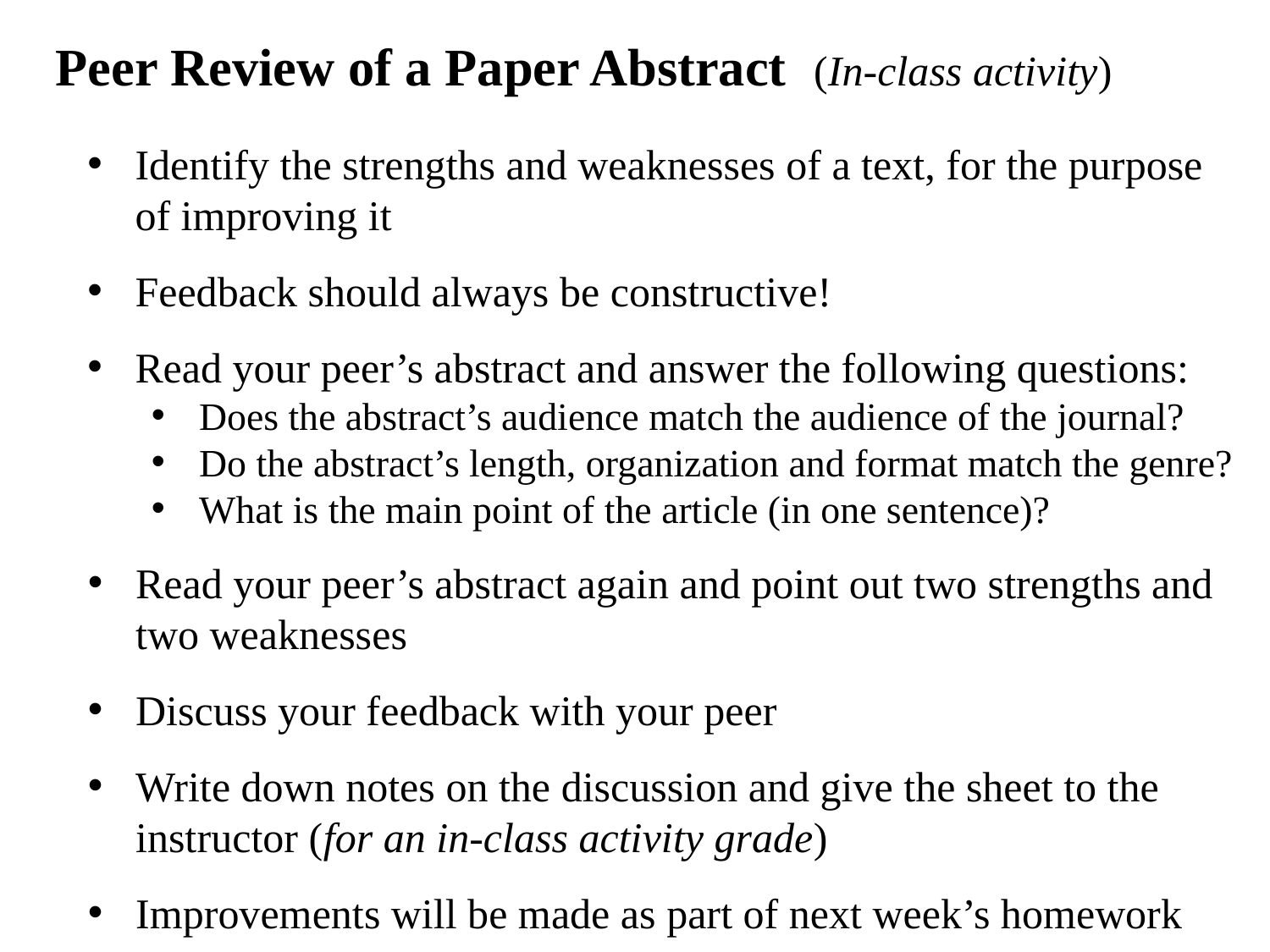

Peer Review of a Paper Abstract  (In-class activity)
Identify the strengths and weaknesses of a text, for the purpose of improving it

Feedback should always be constructive!

Read your peer’s abstract and answer the following questions:
Does the abstract’s audience match the audience of the journal?
Do the abstract’s length, organization and format match the genre?
What is the main point of the article (in one sentence)?

Read your peer’s abstract again and point out two strengths and two weaknesses

Discuss your feedback with your peer

Write down notes on the discussion and give the sheet to the instructor (for an in-class activity grade)

Improvements will be made as part of next week’s homework